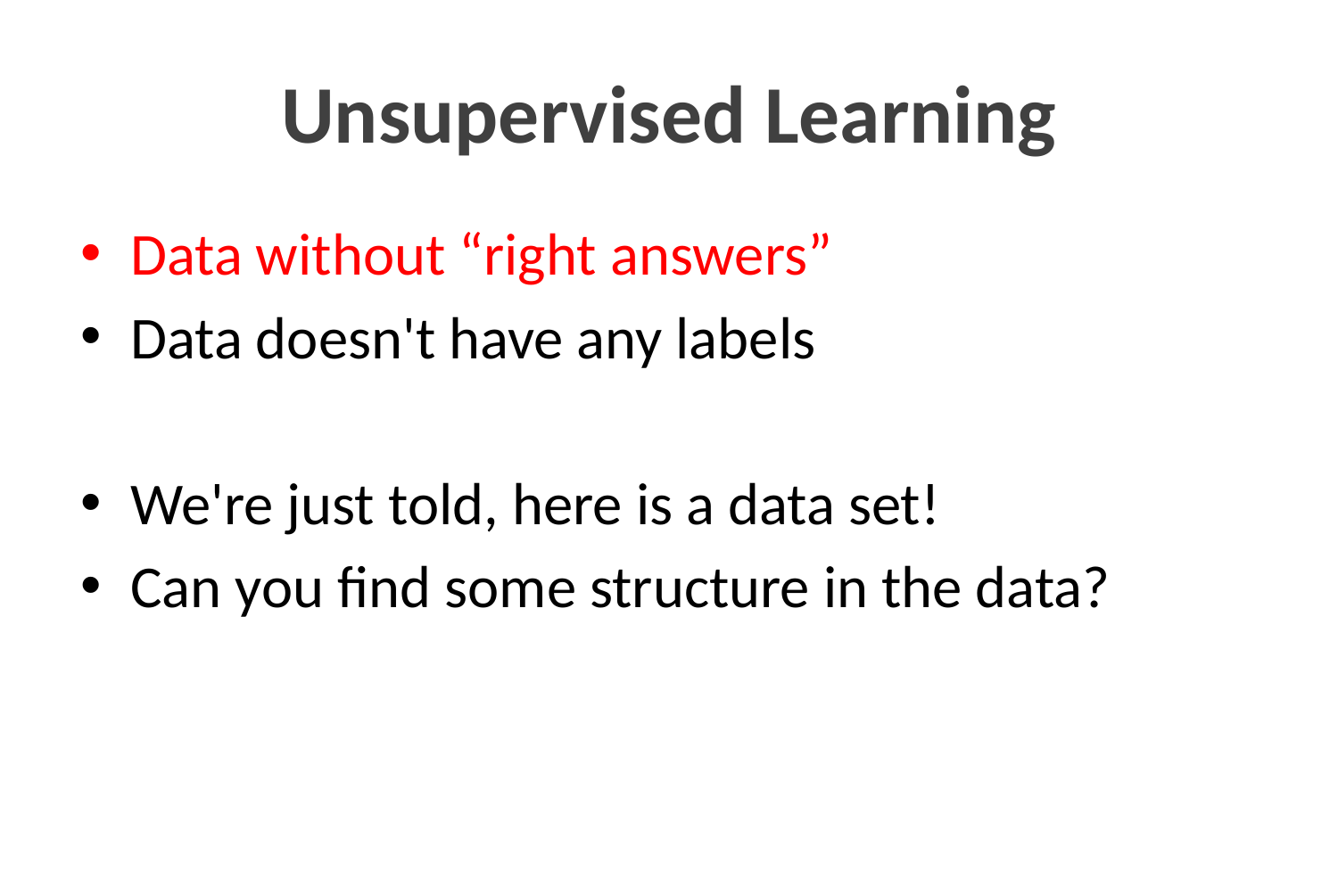

# Unsupervised Learning
Data without “right answers”
Data doesn't have any labels

We're just told, here is a data set!
Can you find some structure in the data?